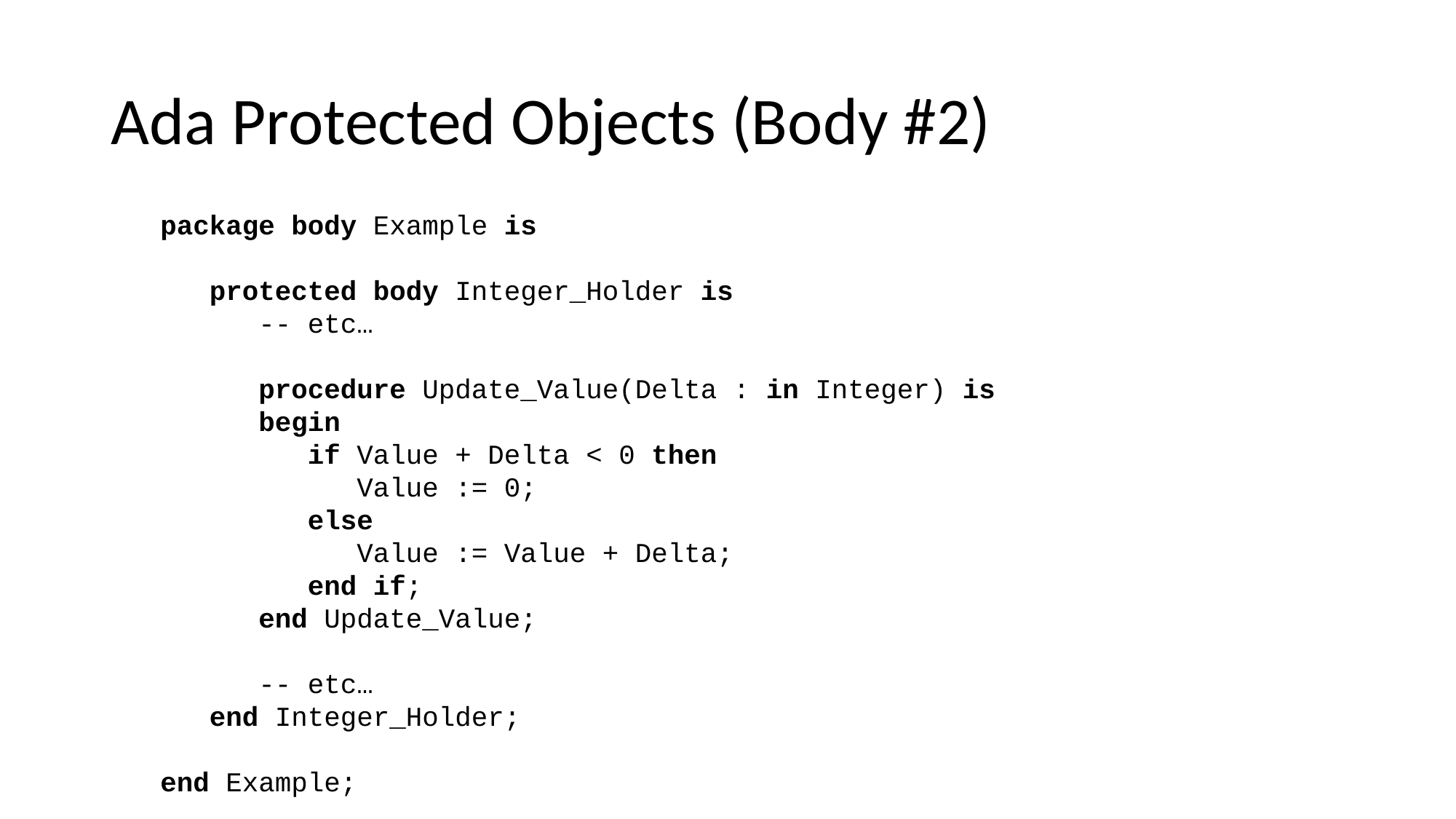

# Ada Protected Objects (Body #2)
package body Example is

   protected body Integer_Holder is
      -- etc…

      procedure Update_Value(Delta : in Integer) is
      begin
         if Value + Delta < 0 then
            Value := 0;
         else
            Value := Value + Delta;
         end if;
      end Update_Value;

      -- etc…
   end Integer_Holder;

end Example;